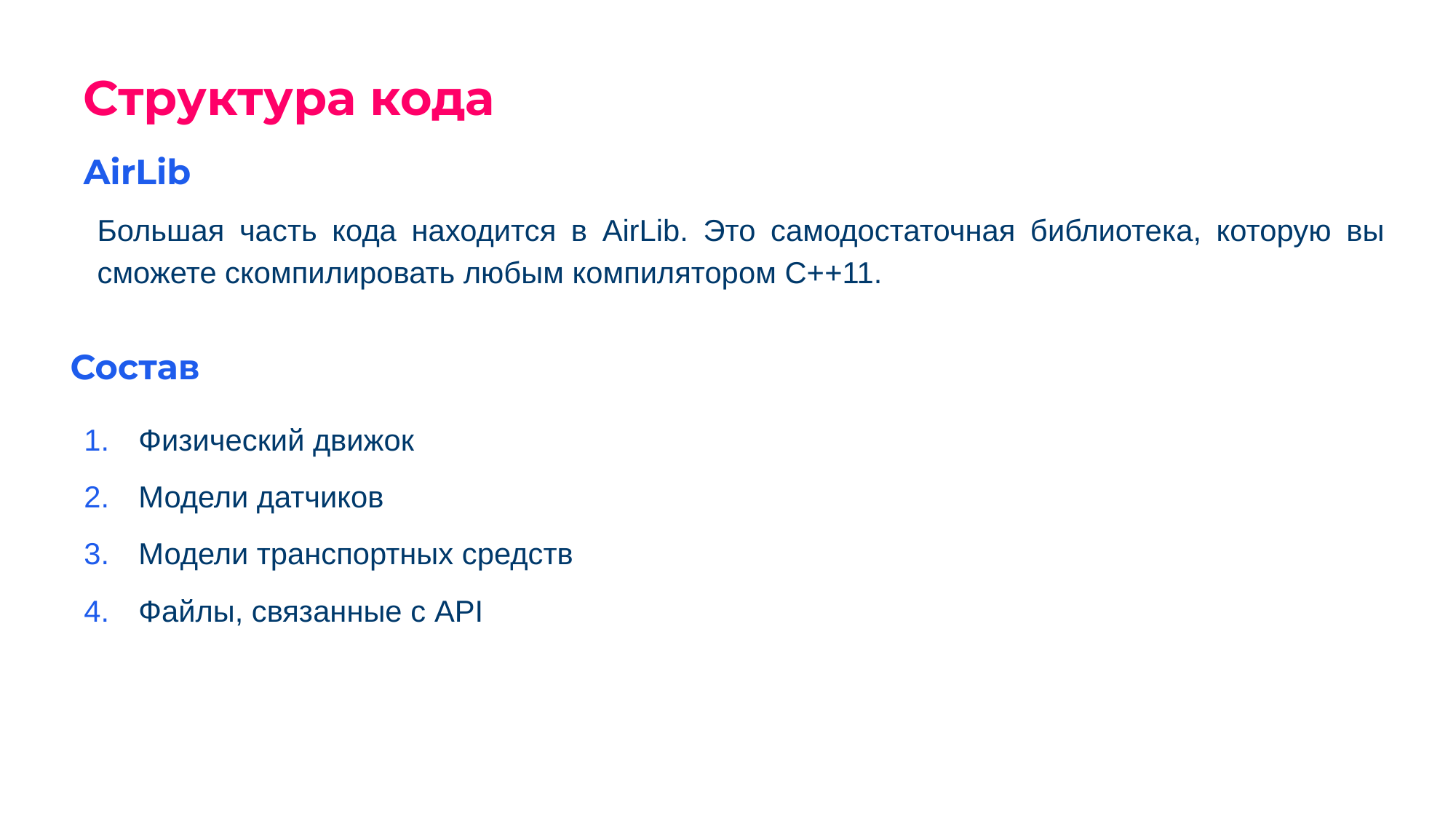

Структура кода
AirLib
Большая часть кода находится в AirLib. Это самодостаточная библиотека, которую вы сможете скомпилировать любым компилятором C++11.

Состав
Физический движок
Модели датчиков
Модели транспортных средств
Файлы, связанные с API